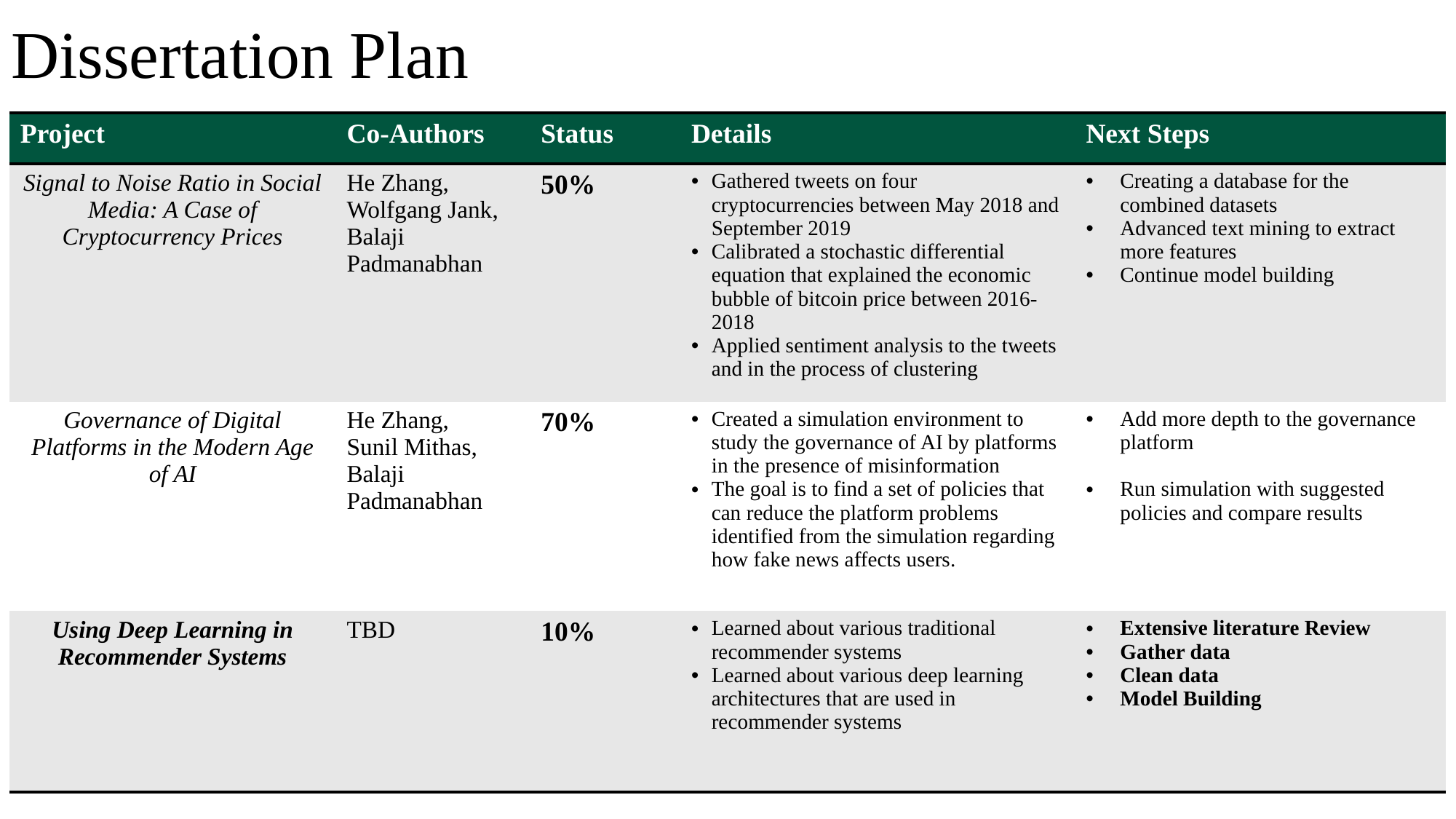

# Dissertation Plan
| Project | Co-Authors | Status | Details | Next Steps |
| --- | --- | --- | --- | --- |
| Signal to Noise Ratio in Social Media: A Case of Cryptocurrency Prices | He Zhang, Wolfgang Jank, Balaji Padmanabhan | 50% | Gathered tweets on four cryptocurrencies between May 2018 and September 2019 Calibrated a stochastic differential equation that explained the economic bubble of bitcoin price between 2016-2018 Applied sentiment analysis to the tweets and in the process of clustering | Creating a database for the combined datasets Advanced text mining to extract more features Continue model building |
| Governance of Digital Platforms in the Modern Age of AI | He Zhang, Sunil Mithas, Balaji Padmanabhan | 70% | Created a simulation environment to study the governance of AI by platforms in the presence of misinformation The goal is to find a set of policies that can reduce the platform problems identified from the simulation regarding how fake news affects users. | Add more depth to the governance platform Run simulation with suggested policies and compare results |
| Using Deep Learning in Recommender Systems | TBD | 10% | Learned about various traditional recommender systems Learned about various deep learning architectures that are used in recommender systems | Extensive literature Review Gather data Clean data Model Building |